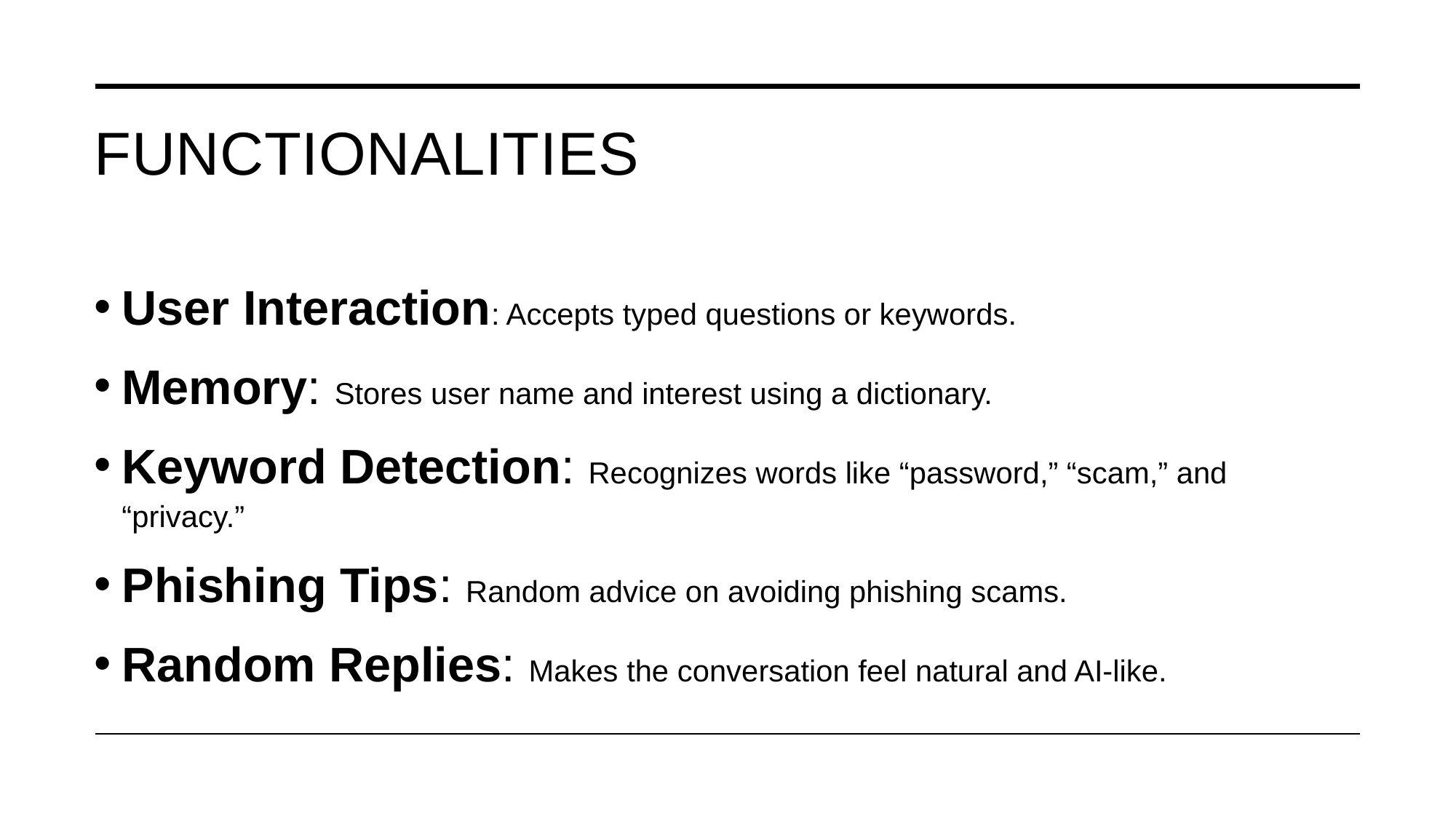

# FUNCTIONALITIES
User Interaction: Accepts typed questions or keywords.
Memory: Stores user name and interest using a dictionary.
Keyword Detection: Recognizes words like “password,” “scam,” and “privacy.”
Phishing Tips: Random advice on avoiding phishing scams.
Random Replies: Makes the conversation feel natural and AI-like.